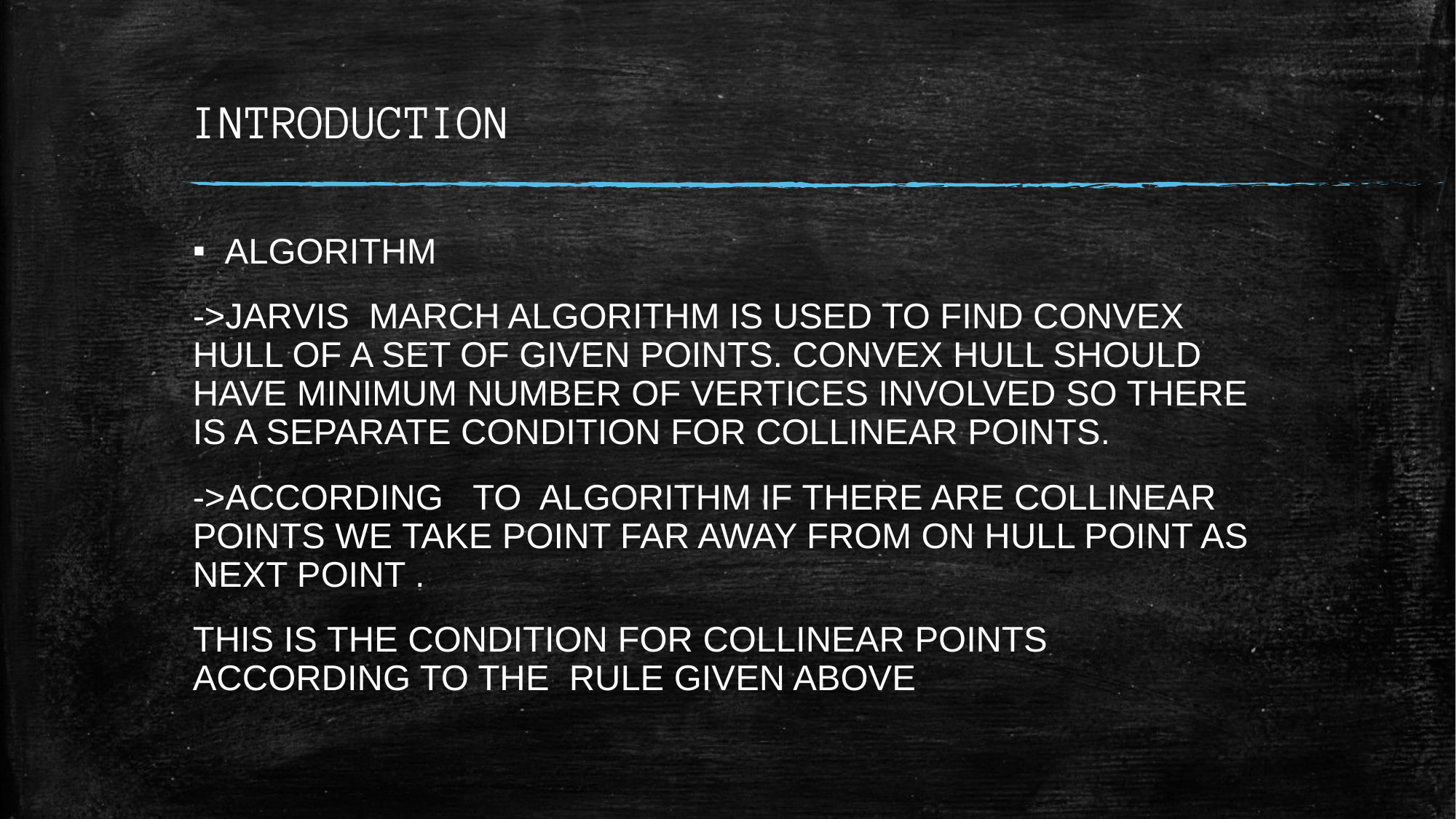

# INTRODUCTION
ALGORITHM
->JARVIS  MARCH ALGORITHM IS USED TO FIND CONVEX HULL OF A SET OF GIVEN POINTS. CONVEX HULL SHOULD HAVE MINIMUM NUMBER OF VERTICES INVOLVED SO THERE IS A SEPARATE CONDITION FOR COLLINEAR POINTS.
->ACCORDING   TO  ALGORITHM IF THERE ARE COLLINEAR POINTS WE TAKE POINT FAR AWAY FROM ON HULL POINT AS NEXT POINT .
THIS IS THE CONDITION FOR COLLINEAR POINTS ACCORDING TO THE  RULE GIVEN ABOVE